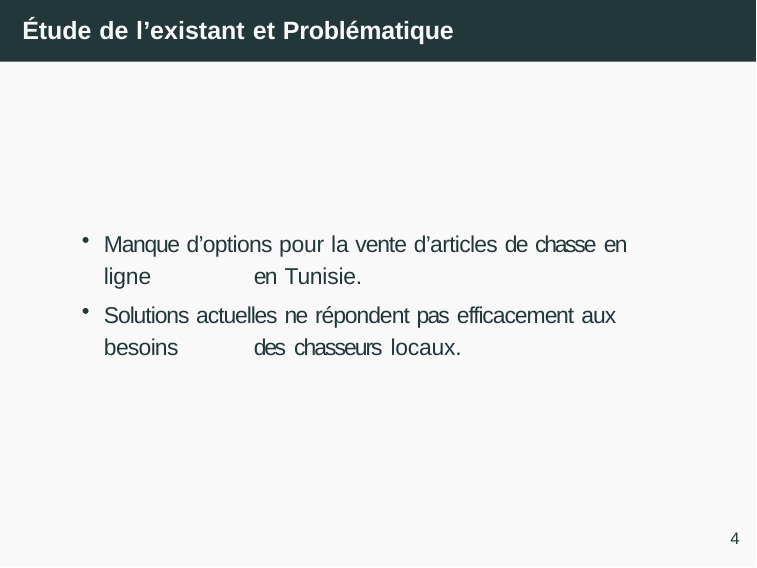

# Étude de l’existant et Problématique
Manque d’options pour la vente d’articles de chasse en ligne 	en Tunisie.
Solutions actuelles ne répondent pas efficacement aux besoins 	des chasseurs locaux.
4